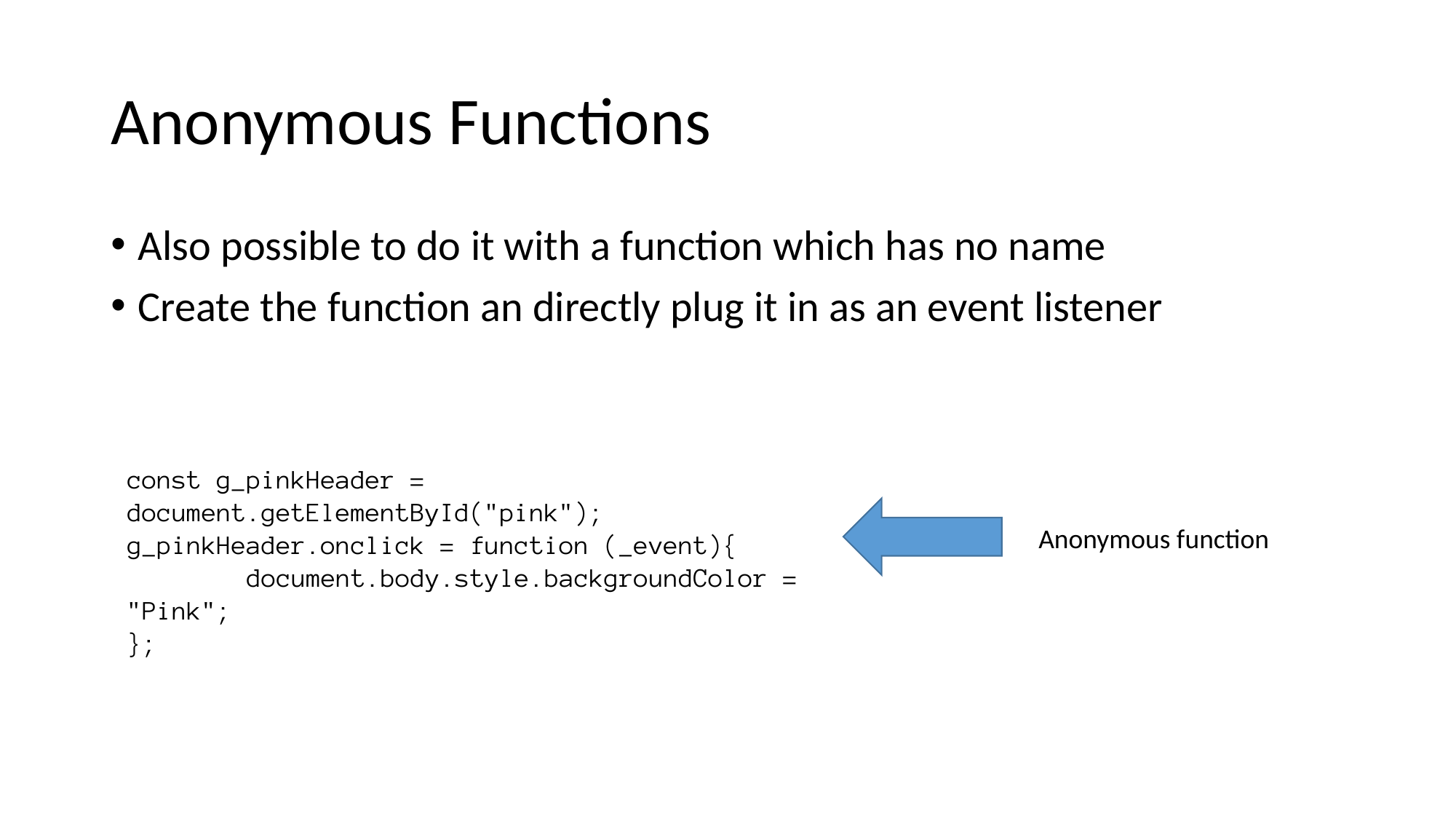

# Anonymous Functions
Also possible to do it with a function which has no name
Create the function an directly plug it in as an event listener

const g_pinkHeader = document.getElementById("pink");
g_pinkHeader.onclick = function (_event){
        document.body.style.backgroundColor = "Pink";
};

Anonymous function